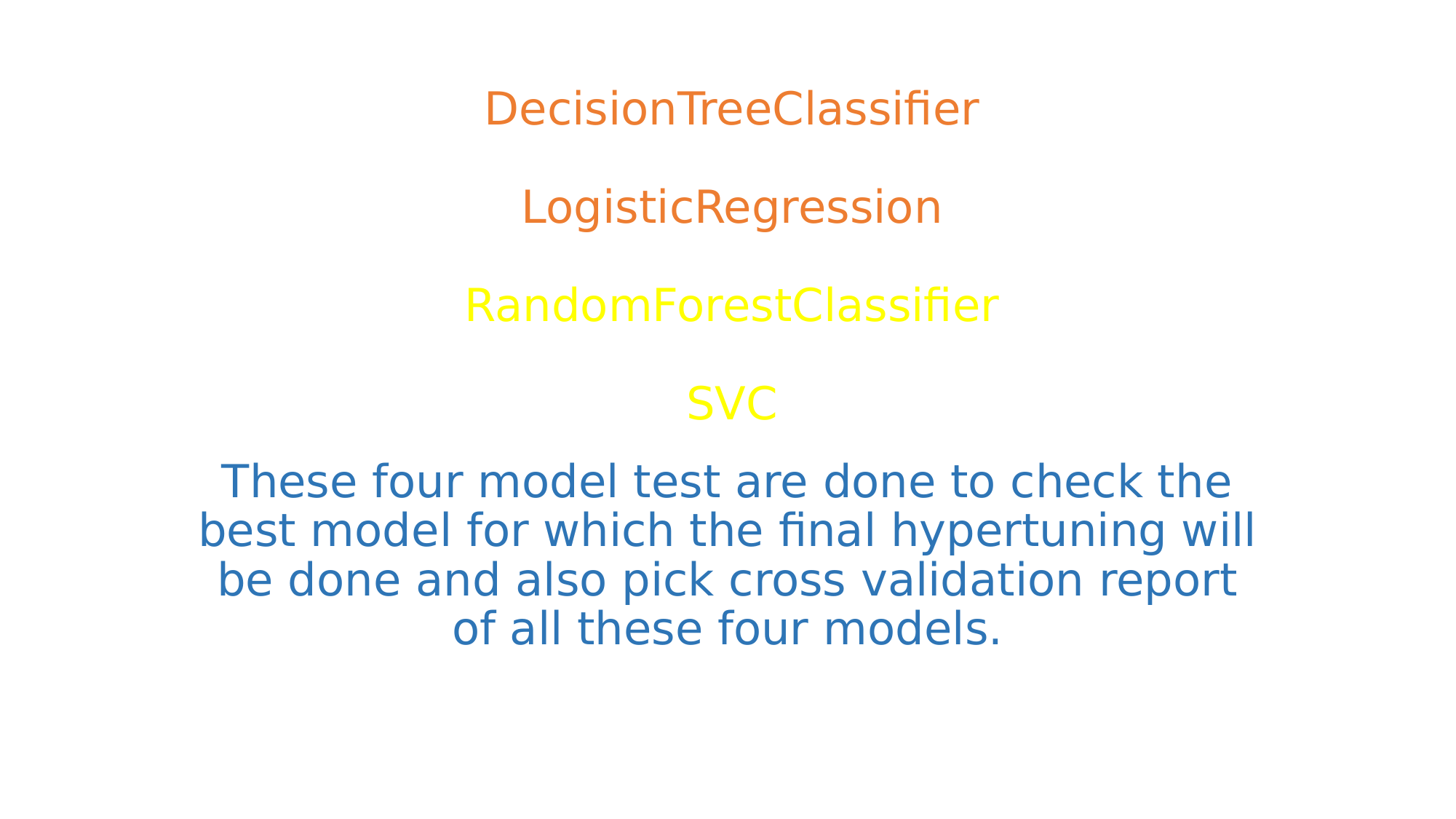

# DecisionTreeClassifier LogisticRegression RandomForestClassifier SVC
These four model test are done to check the best model for which the final hypertuning will be done and also pick cross validation report of all these four models.